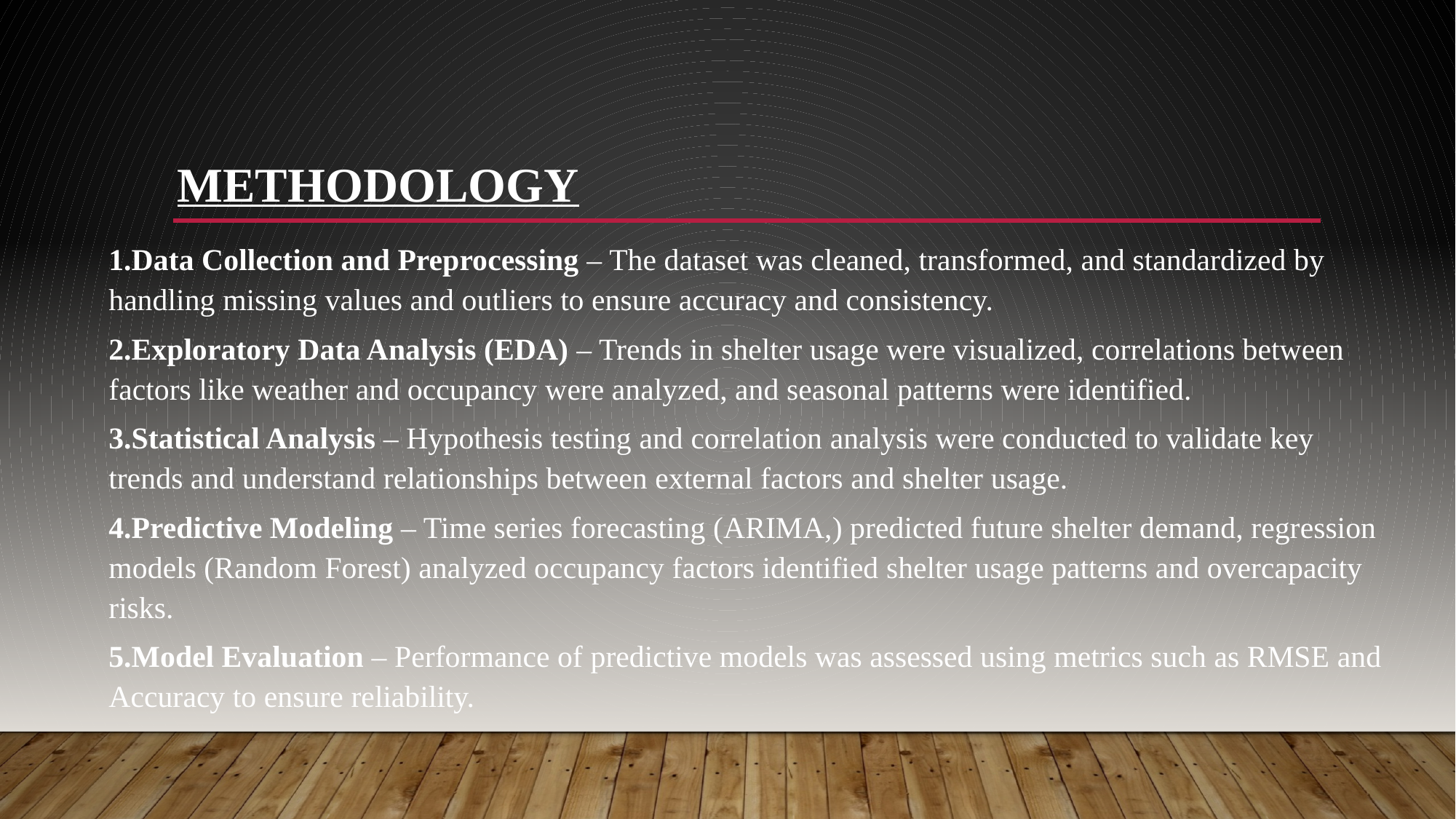

# Methodology
Data Collection and Preprocessing – The dataset was cleaned, transformed, and standardized by handling missing values and outliers to ensure accuracy and consistency.
Exploratory Data Analysis (EDA) – Trends in shelter usage were visualized, correlations between factors like weather and occupancy were analyzed, and seasonal patterns were identified.
Statistical Analysis – Hypothesis testing and correlation analysis were conducted to validate key trends and understand relationships between external factors and shelter usage.
Predictive Modeling – Time series forecasting (ARIMA,) predicted future shelter demand, regression models (Random Forest) analyzed occupancy factors identified shelter usage patterns and overcapacity risks.
Model Evaluation – Performance of predictive models was assessed using metrics such as RMSE and Accuracy to ensure reliability.